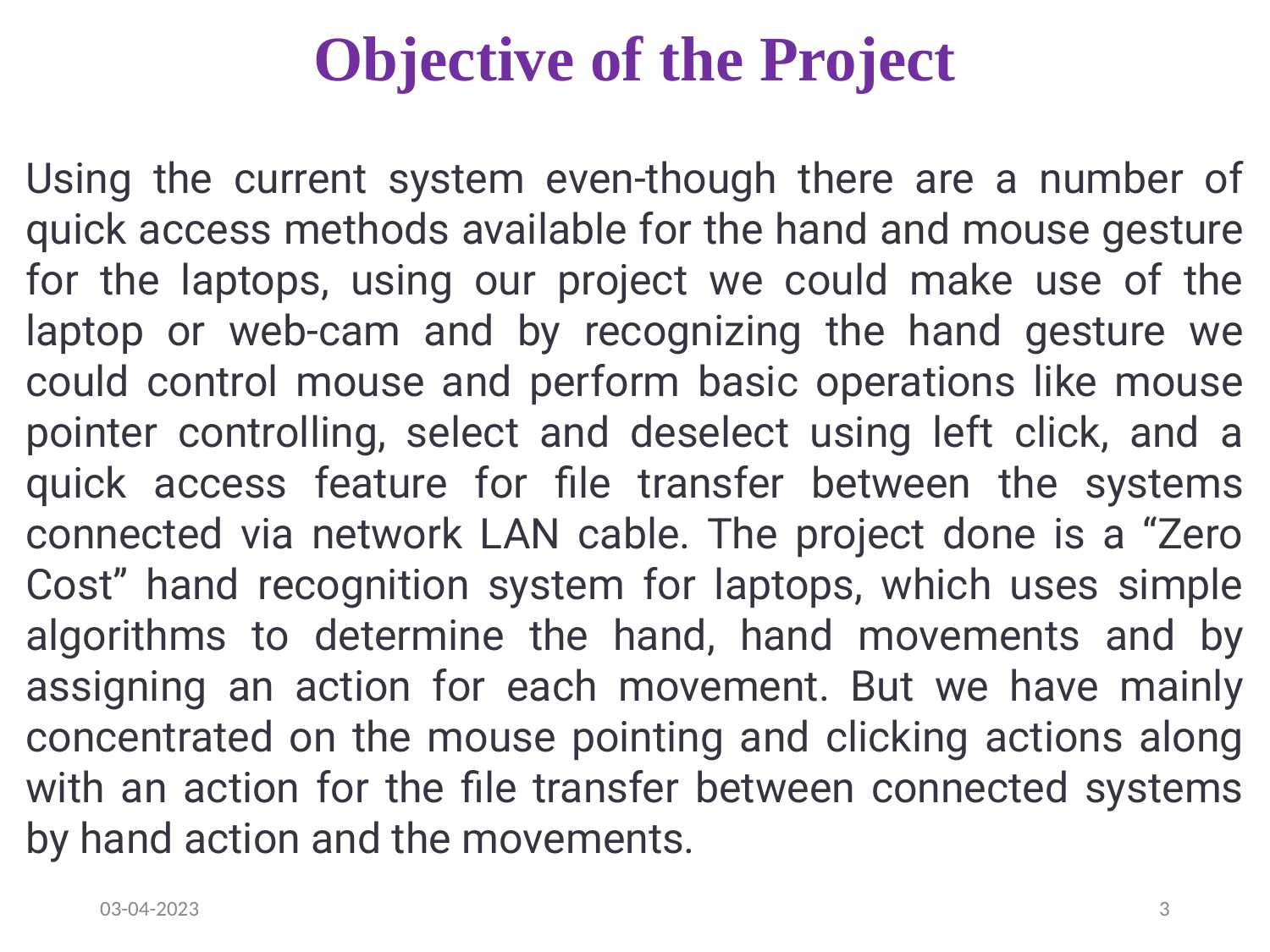

# Objective of the Project
Using the current system even-though there are a number of quick access methods available for the hand and mouse gesture for the laptops, using our project we could make use of the laptop or web-cam and by recognizing the hand gesture we could control mouse and perform basic operations like mouse pointer controlling, select and deselect using left click, and a quick access feature for file transfer between the systems connected via network LAN cable. The project done is a “Zero Cost” hand recognition system for laptops, which uses simple algorithms to determine the hand, hand movements and by assigning an action for each movement. But we have mainly concentrated on the mouse pointing and clicking actions along with an action for the file transfer between connected systems by hand action and the movements.
03-04-2023
3